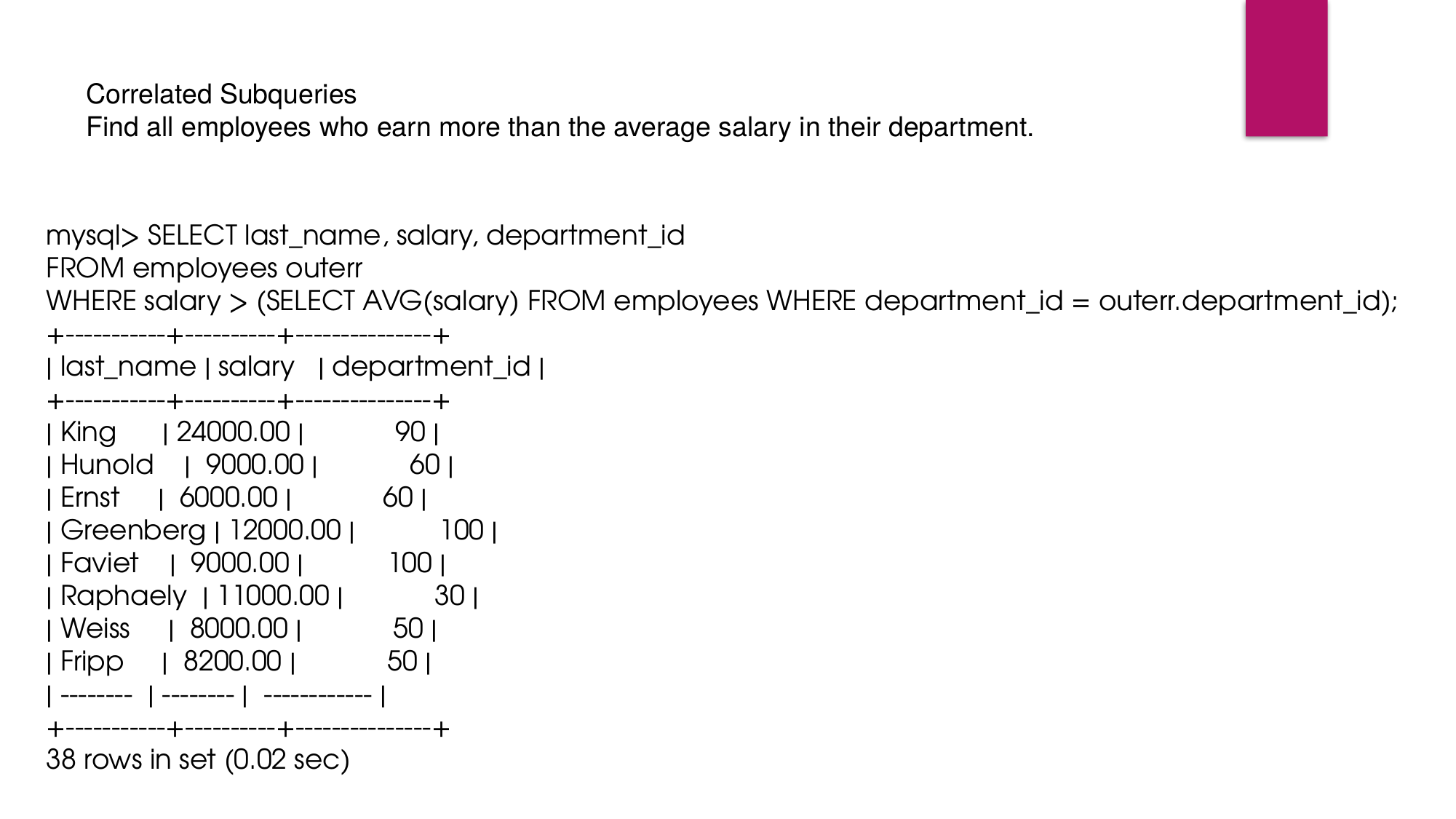

Correlated Subqueries
Find all employees who earn more than the average salary in their department.
mysql> SELECT last_name, salary, department_id
FROM employees outerr
WHERE salary > (SELECT AVG(salary) FROM employees WHERE department_id = outerr.department_id);
+-----------+----------+---------------+
| last_name | salary   | department_id |
+-----------+----------+---------------+
| King      | 24000.00 |            90 |
| Hunold    |  9000.00 |            60 |
| Ernst     |  6000.00 |            60 |
| Greenberg | 12000.00 |           100 |
| Faviet    |  9000.00 |           100 |
| Raphaely  | 11000.00 |            30 |
| Weiss     |  8000.00 |            50 |
| Fripp     |  8200.00 |            50 |
| --------  | -------- |  ------------ |
+-----------+----------+---------------+
38 rows in set (0.02 sec)